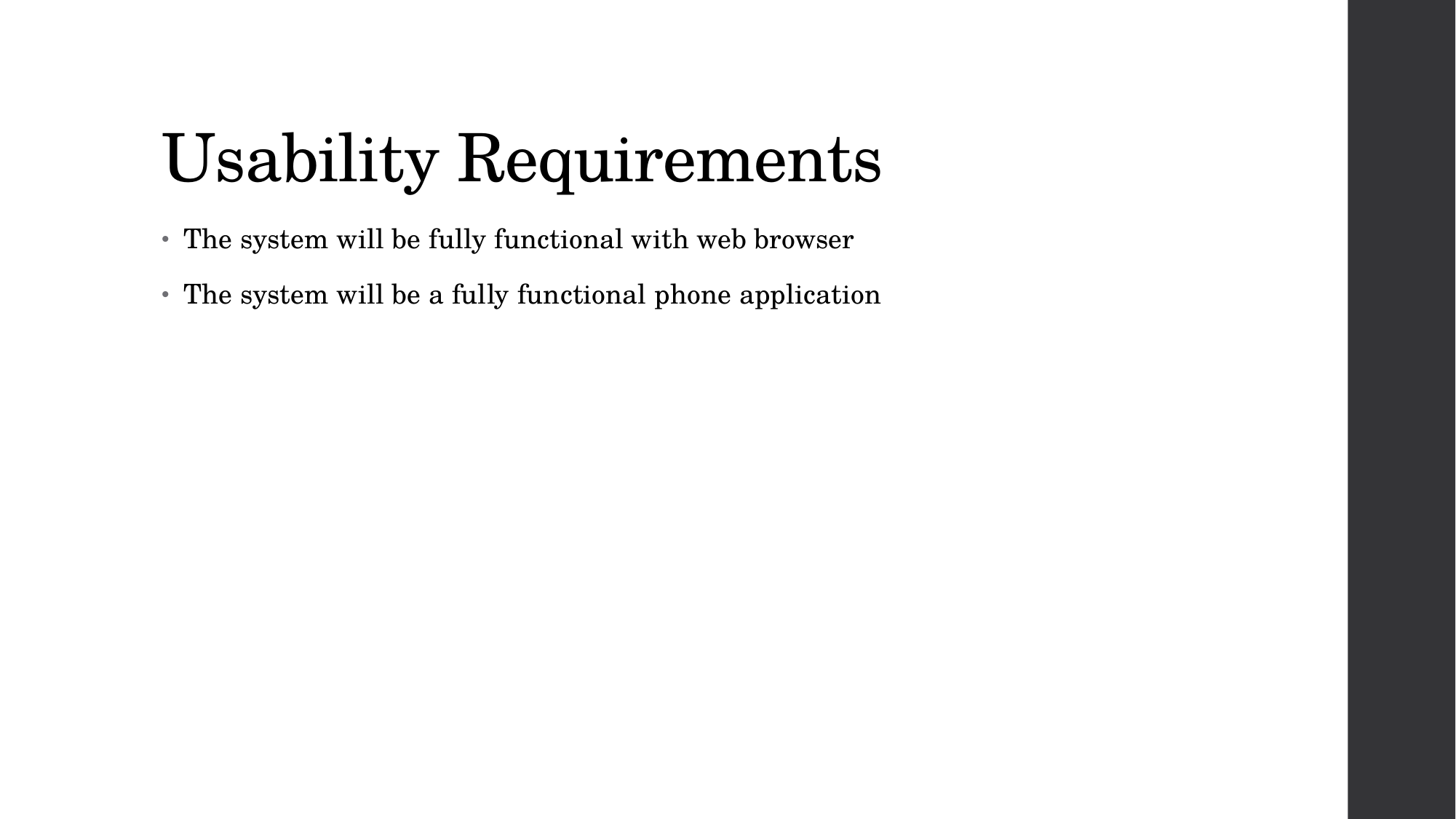

# Usability Requirements
The system will be fully functional with web browser
The system will be a fully functional phone application